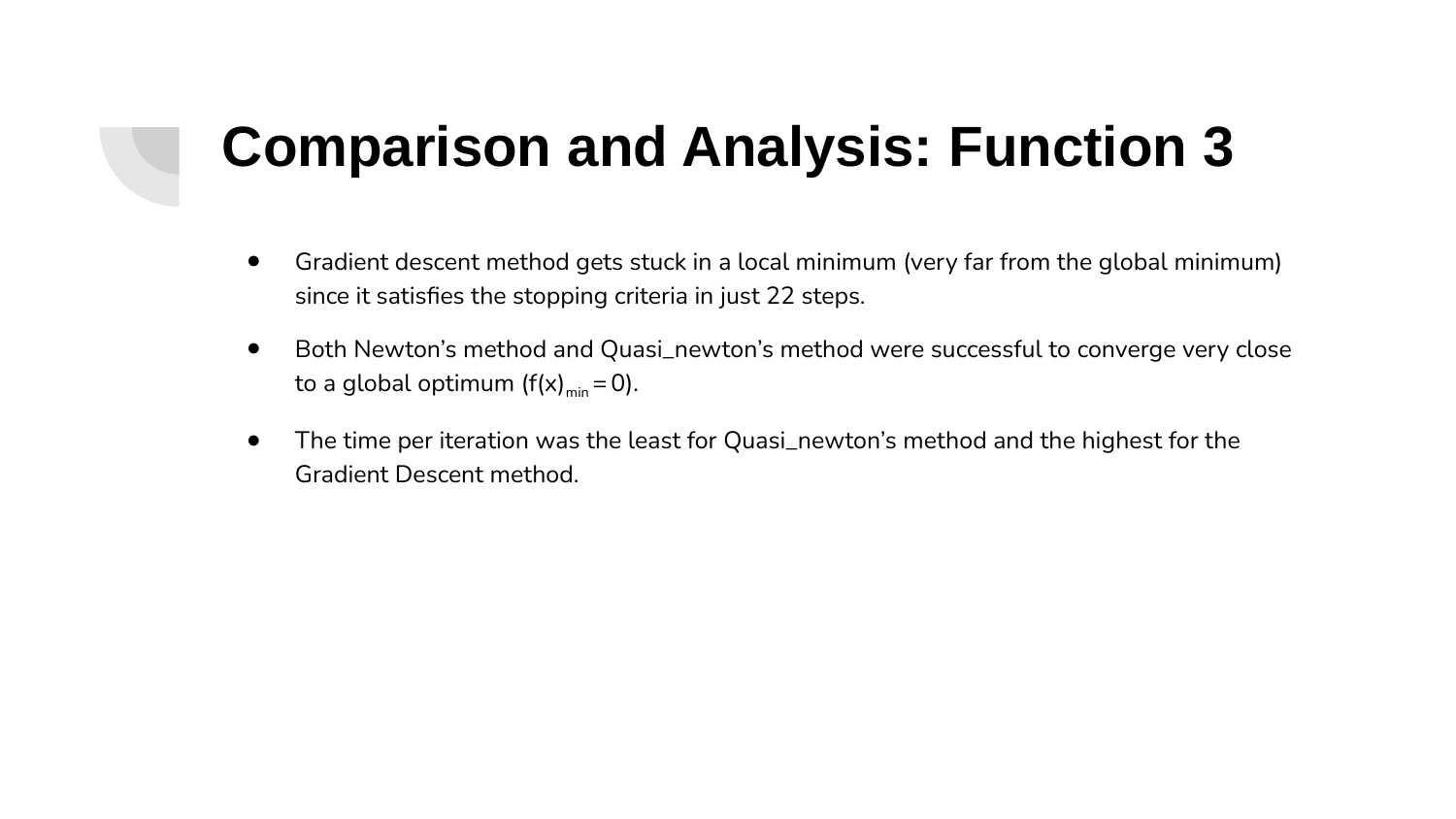

# Comparison and Analysis: Function 3
Gradient descent method gets stuck in a local minimum (very far from the global minimum) since it satisfies the stopping criteria in just 22 steps.
Both Newton’s method and Quasi_newton’s method were successful to converge very close to a global optimum (f(x)min = 0).
The time per iteration was the least for Quasi_newton’s method and the highest for the Gradient Descent method.